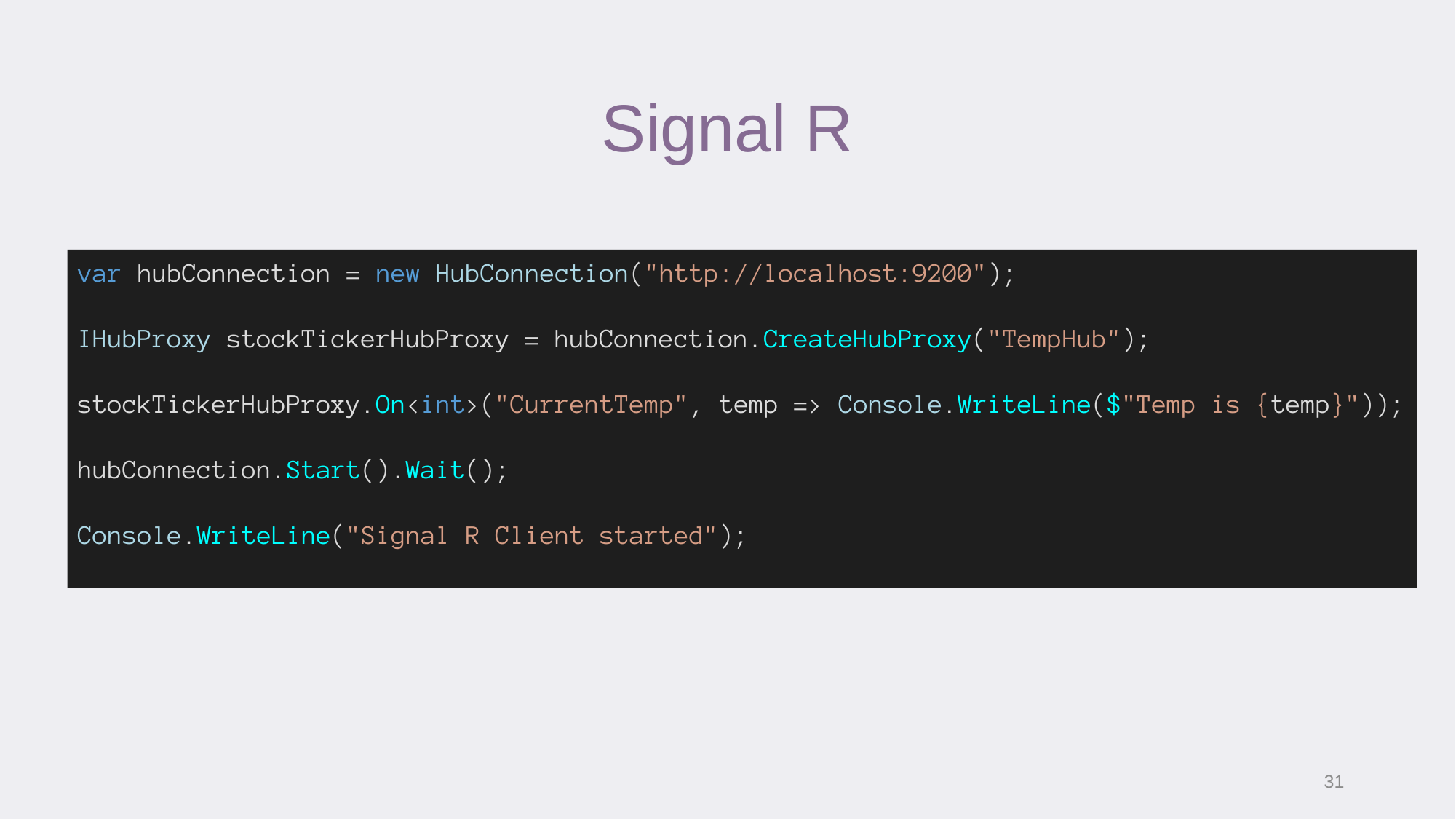

# Signal R
var hubConnection = new HubConnection("http://localhost:9200");
IHubProxy stockTickerHubProxy = hubConnection.CreateHubProxy("TempHub");
stockTickerHubProxy.On<int>("CurrentTemp", temp => Console.WriteLine($"Temp is {temp}"));
hubConnection.Start().Wait();
Console.WriteLine("Signal R Client started");
31